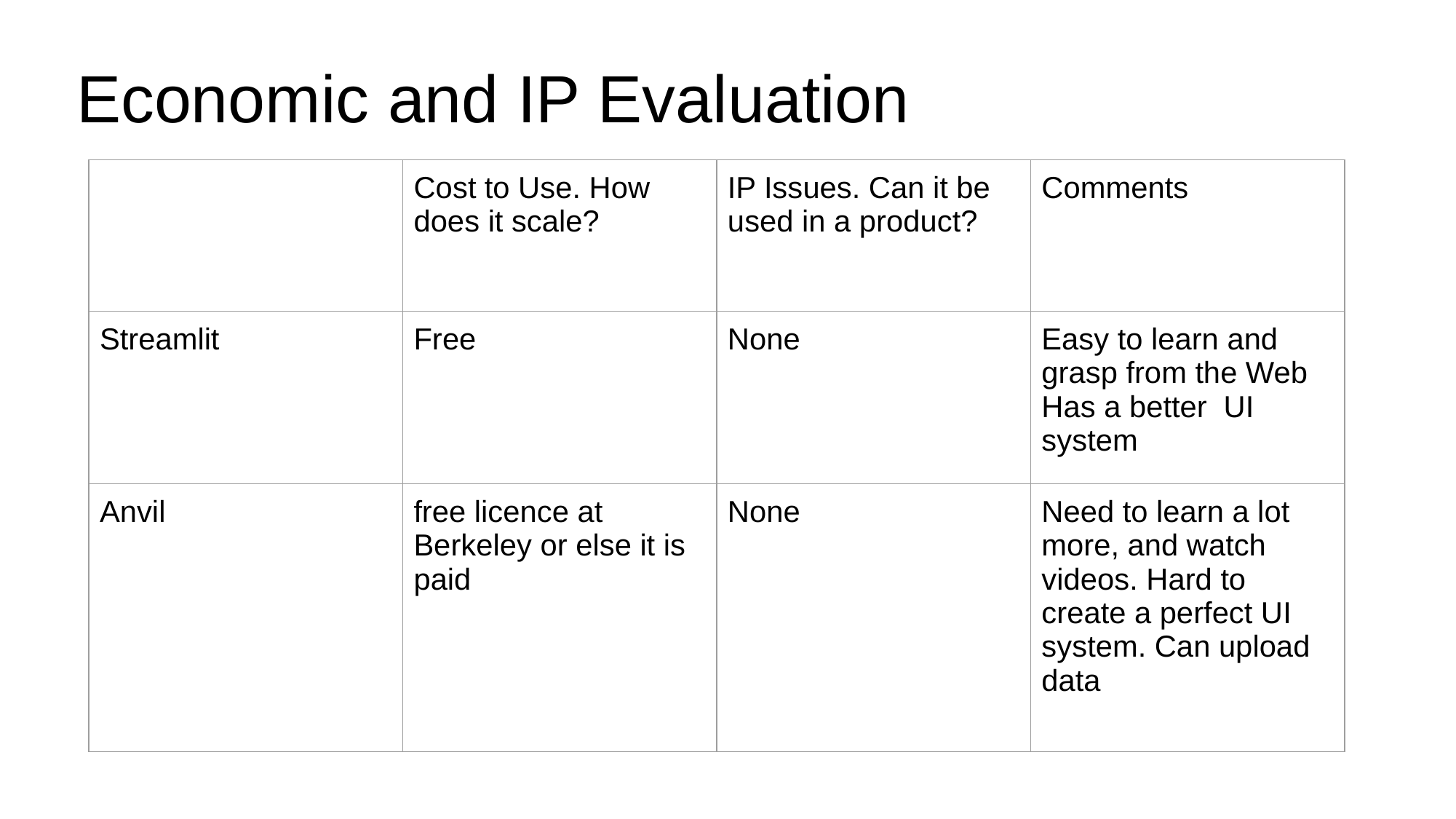

# Economic and IP Evaluation
|  | Cost to Use. How does it scale? | IP Issues. Can it be used in a product? | Comments |
| --- | --- | --- | --- |
| Streamlit | Free | None | Easy to learn and grasp from the Web Has a better UI system |
| Anvil | free licence at Berkeley or else it is paid | None | Need to learn a lot more, and watch videos. Hard to create a perfect UI system. Can upload data |